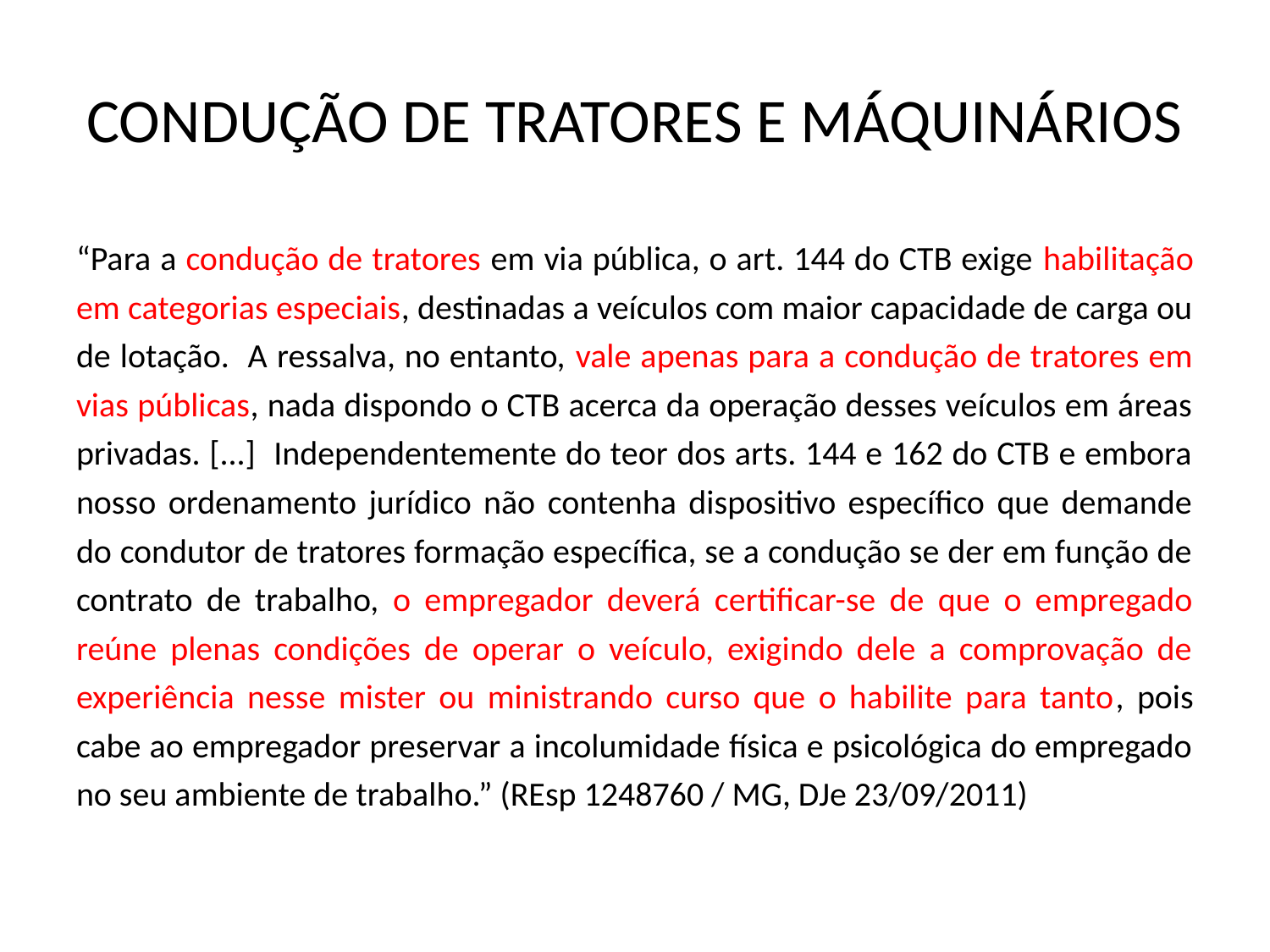

# CONDUÇÃO DE TRATORES E MÁQUINÁRIOS
“Para a condução de tratores em via pública, o art. 144 do CTB exige habilitação em categorias especiais, destinadas a veículos com maior capacidade de carga ou de lotação.  A ressalva, no entanto, vale apenas para a condução de tratores em vias públicas, nada dispondo o CTB acerca da operação desses veículos em áreas privadas. [...]  Independentemente do teor dos arts. 144 e 162 do CTB e embora nosso ordenamento jurídico não contenha dispositivo específico que demande do condutor de tratores formação específica, se a condução se der em função de contrato de trabalho, o empregador deverá certificar-se de que o empregado reúne plenas condições de operar o veículo, exigindo dele a comprovação de experiência nesse mister ou ministrando curso que o habilite para tanto, pois cabe ao empregador preservar a incolumidade física e psicológica do empregado no seu ambiente de trabalho.” (REsp 1248760 / MG, DJe 23/09/2011)